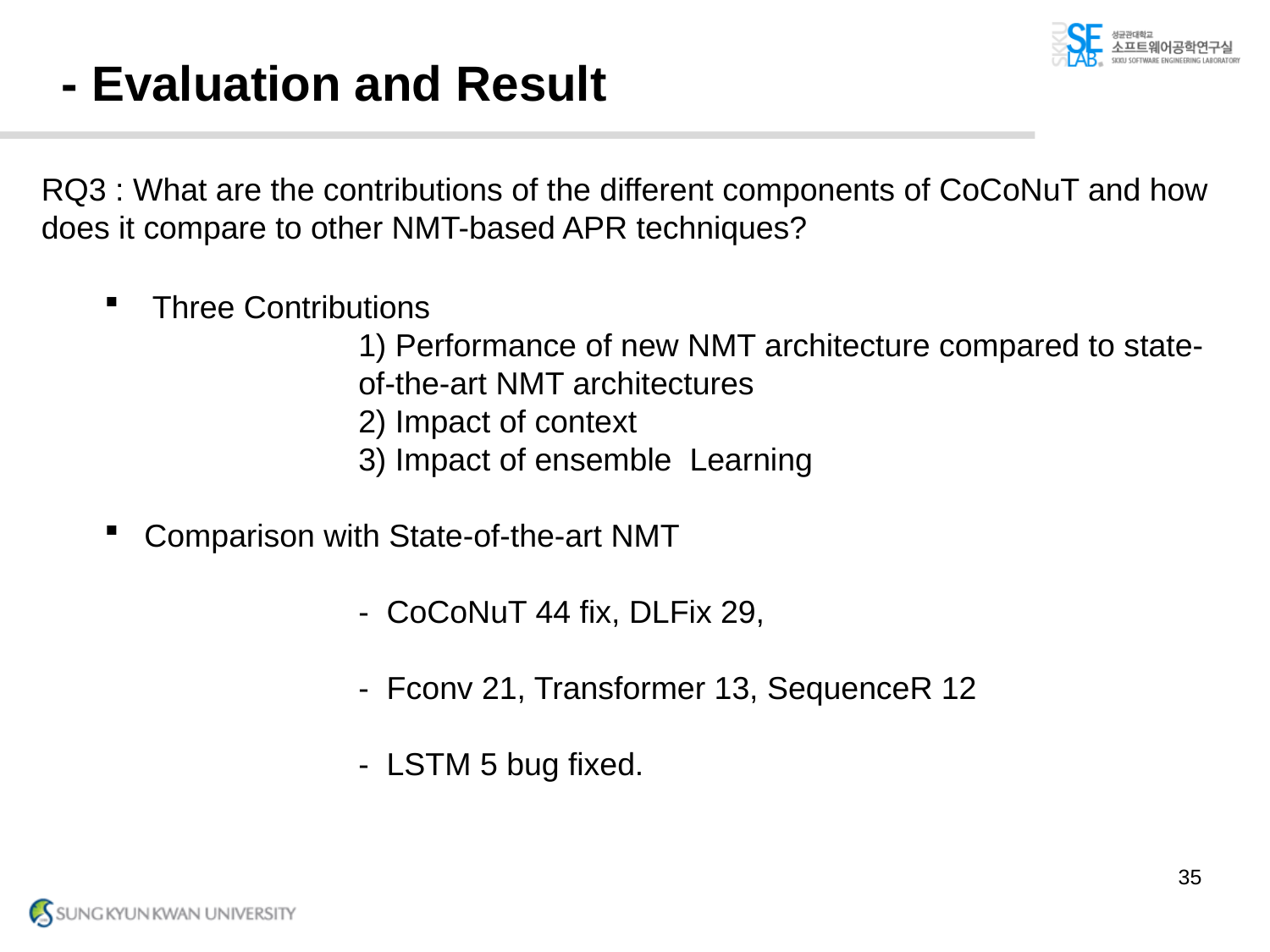

# - Evaluation and Result
RQ3 : What are the contributions of the different components of CoCoNuT and how does it compare to other NMT-based APR techniques?
Three Contributions
		1) Performance of new NMT architecture compared to state-			of-the-art NMT architectures
		2) Impact of context
		3) Impact of ensemble  Learning

Comparison with State-of-the-art NMT

		-  CoCoNuT 44 fix, DLFix 29,

		-  Fconv 21, Transformer 13, SequenceR 12

		-  LSTM 5 bug fixed.

35